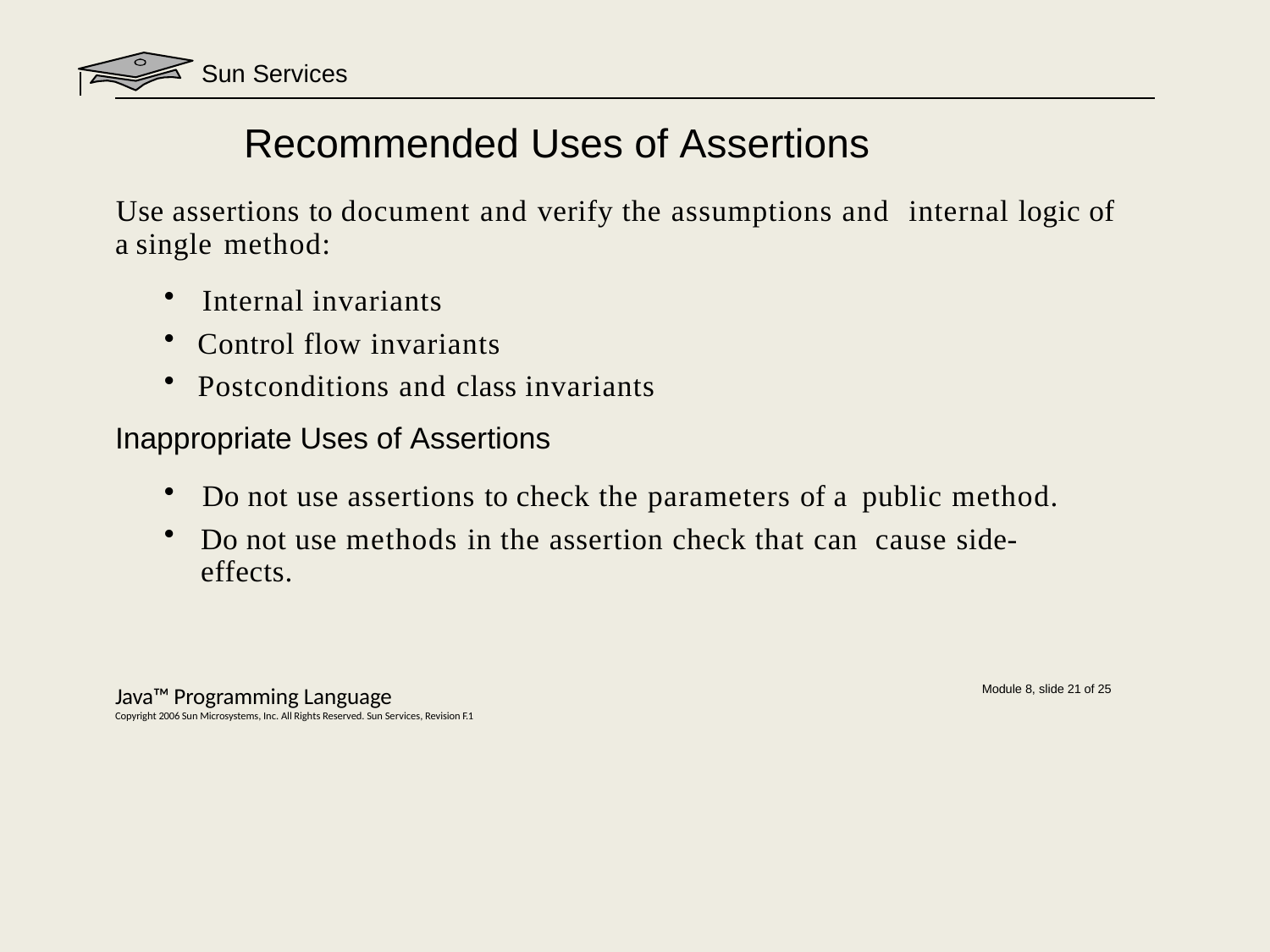

Sun Services

# Recommended Uses of Assertions
Use assertions to document and verify the assumptions and  internal logic of a single method:
Internal invariants
Control flow invariants
Postconditions and class invariants
Inappropriate Uses of Assertions
Do not use assertions to check the parameters of a  public method.
Do not use methods in the assertion check that can  cause side-effects.
Java™ Programming Language
Copyright 2006 Sun Microsystems, Inc. All Rights Reserved. Sun Services, Revision F.1
Module 8, slide 21 of 25